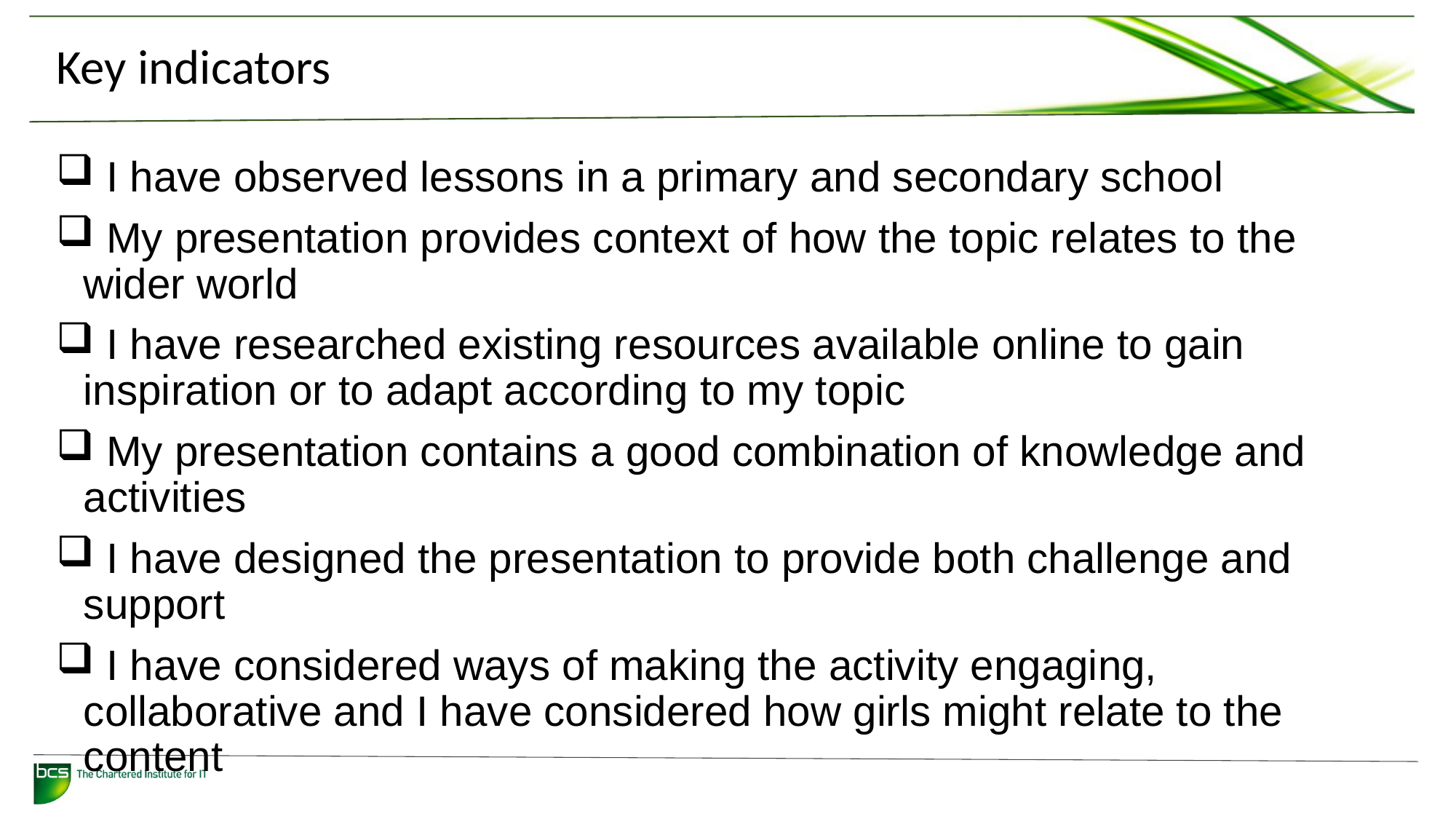

# Key indicators
 I have observed lessons in a primary and secondary school
 My presentation provides context of how the topic relates to the wider world
 I have researched existing resources available online to gain inspiration or to adapt according to my topic
 My presentation contains a good combination of knowledge and activities
 I have designed the presentation to provide both challenge and support
 I have considered ways of making the activity engaging, collaborative and I have considered how girls might relate to the content